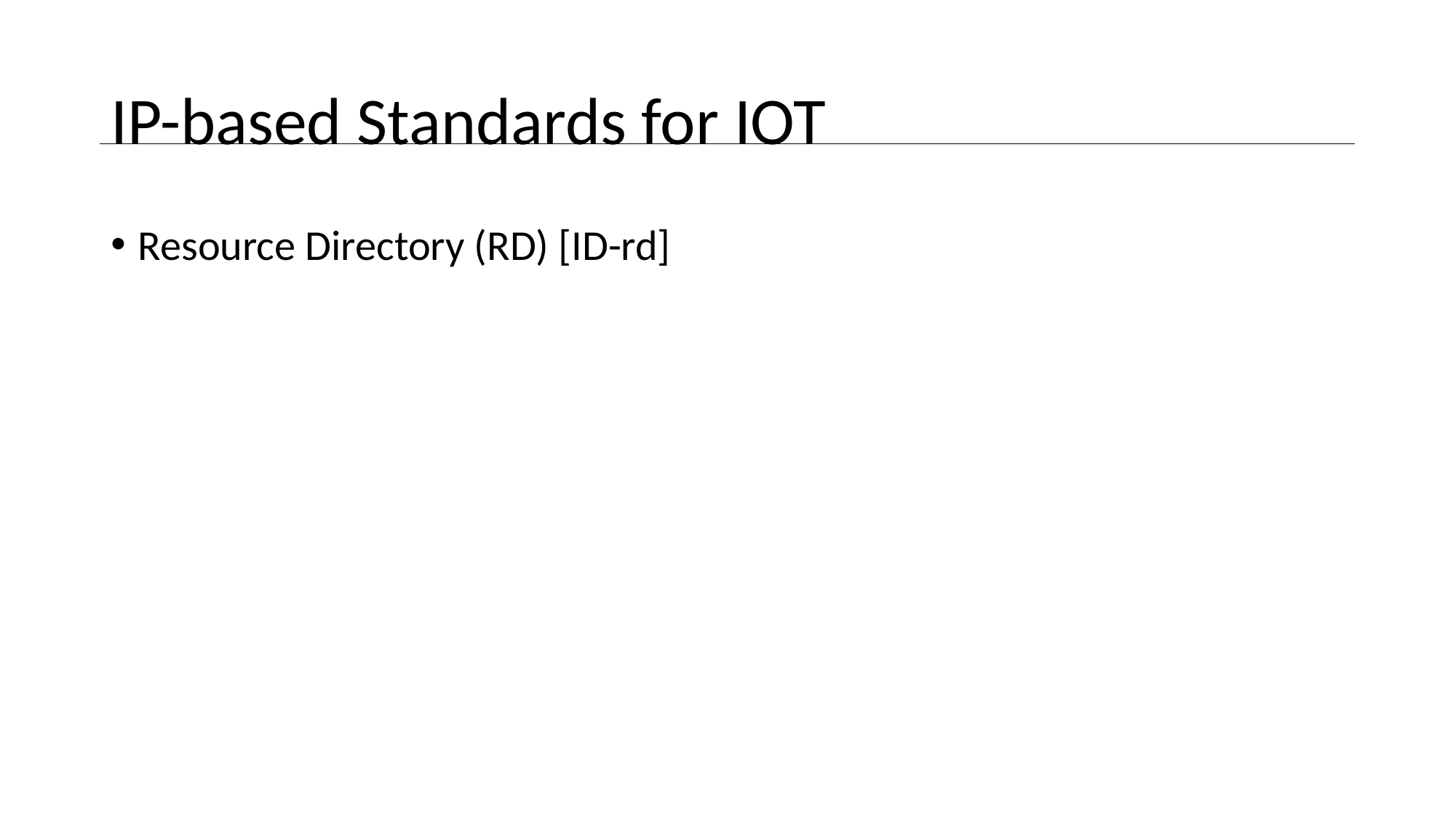

# IP-based Standards for IOT
Resource Directory (RD) [ID-rd]